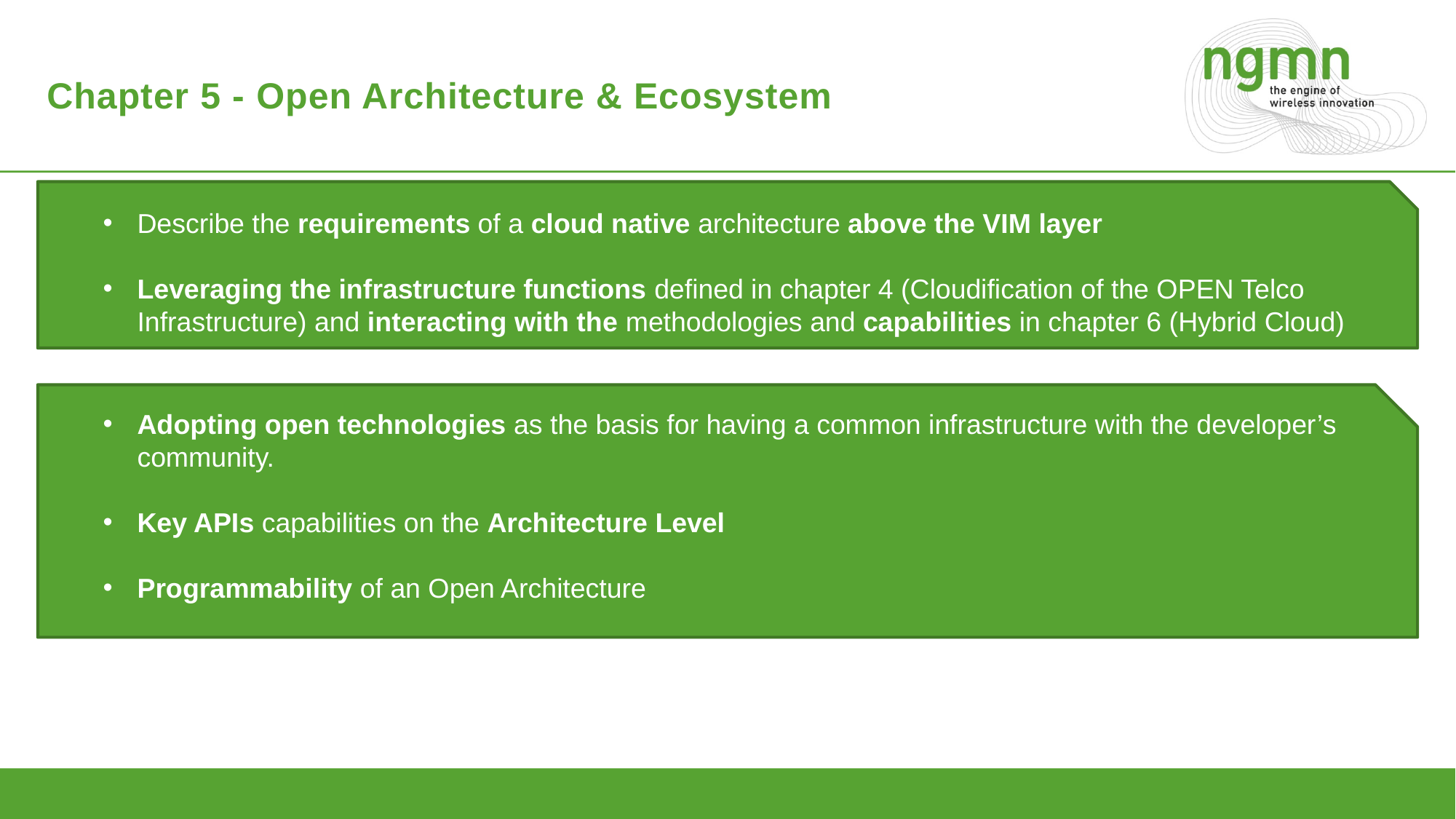

# Chapter 5 - Open Architecture & Ecosystem
Describe the requirements of a cloud native architecture above the VIM layer

Leveraging the infrastructure functions defined in chapter 4 (Cloudification of the OPEN Telco Infrastructure) and interacting with the methodologies and capabilities in chapter 6 (Hybrid Cloud)
Adopting open technologies as the basis for having a common infrastructure with the developer’s community.

Key APIs capabilities on the Architecture Level

Programmability of an Open Architecture